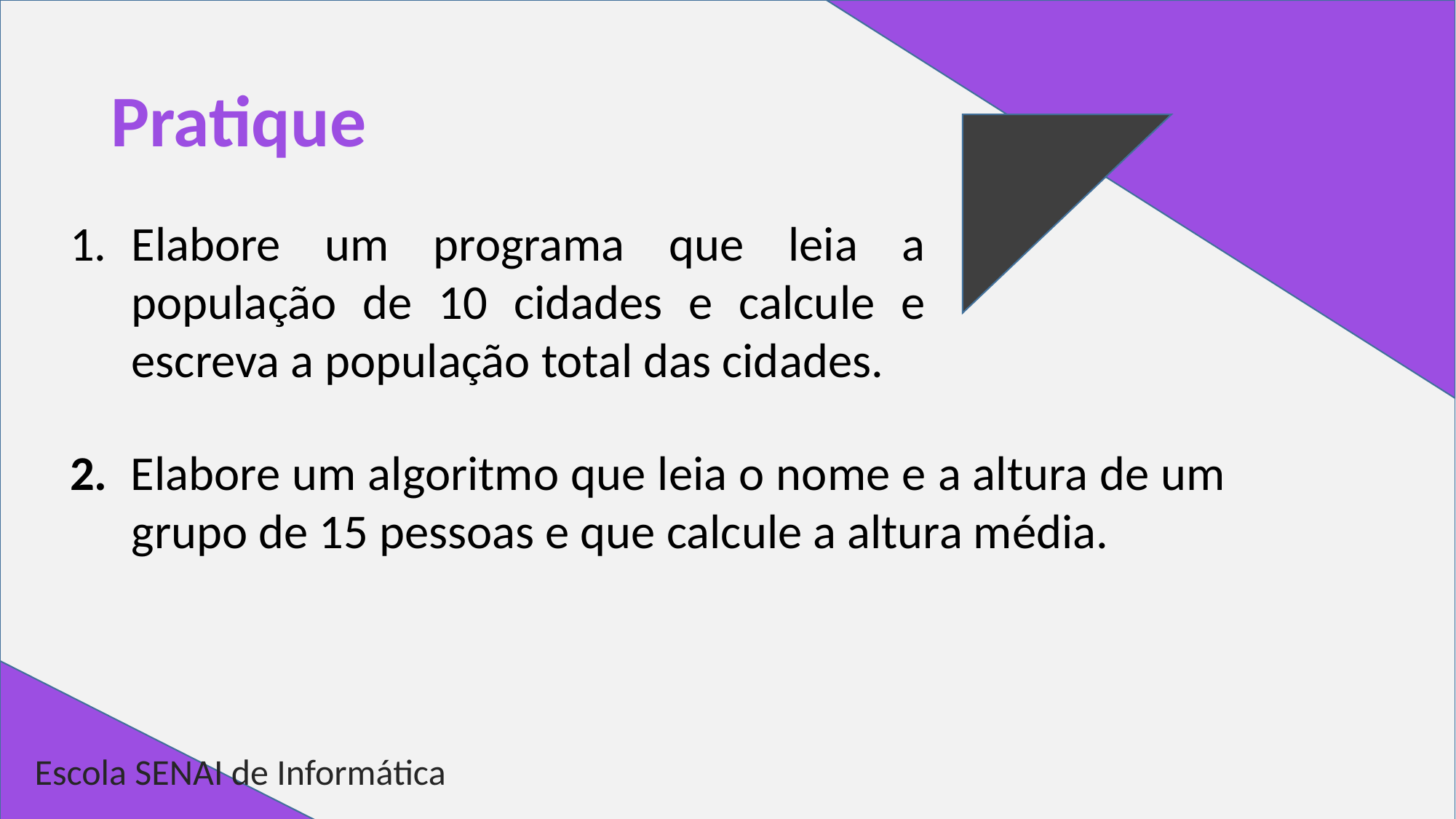

# Pratique
Elabore um programa que leia a população de 10 cidades e calcule e escreva a população total das cidades.

2.  Elabore um algoritmo que leia o nome e a altura de um grupo de 15 pessoas e que calcule a altura média.